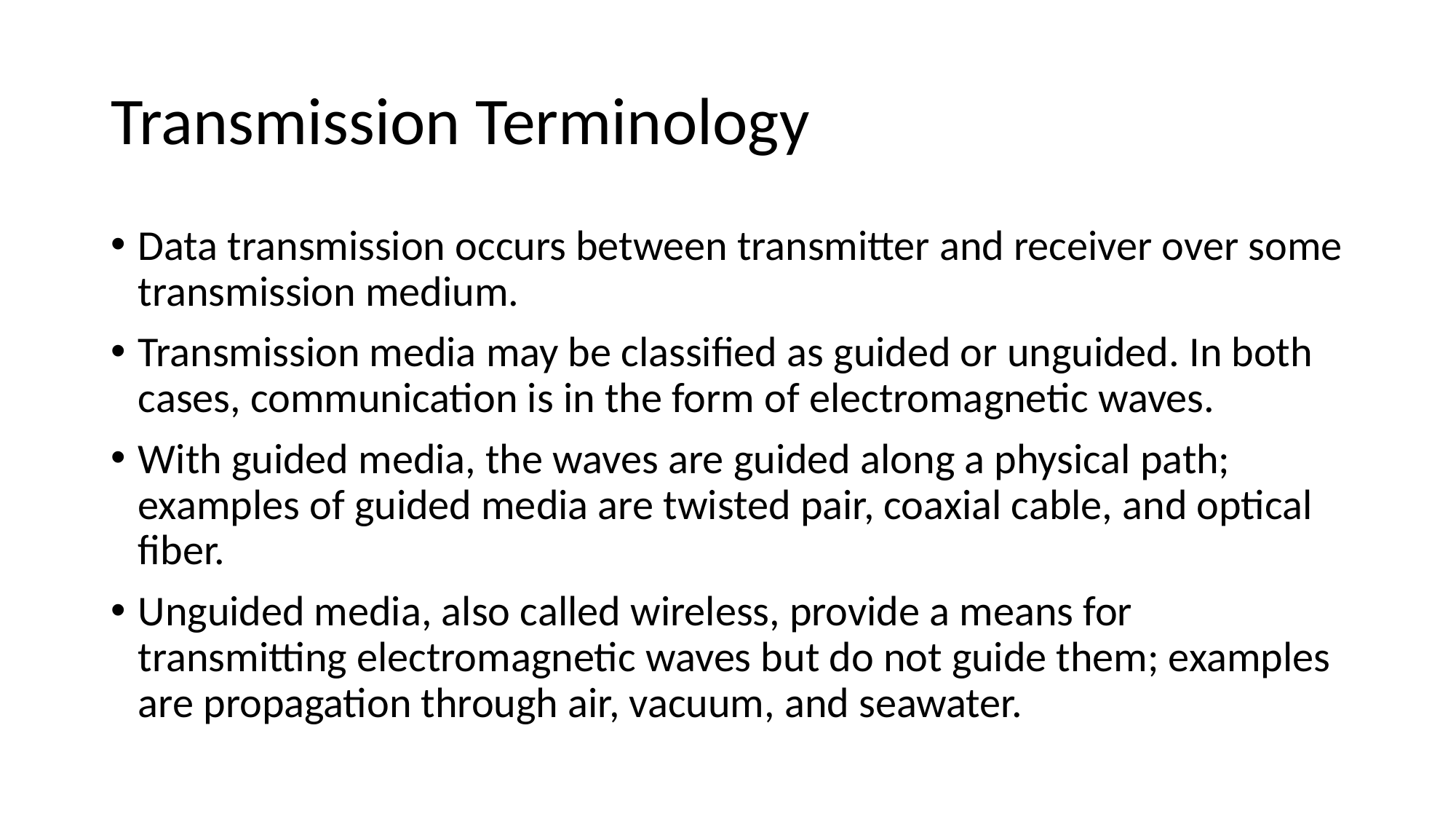

# Transmission Terminology
Data transmission occurs between transmitter and receiver over some transmission medium.
Transmission media may be classified as guided or unguided. In both cases, communication is in the form of electromagnetic waves.
With guided media, the waves are guided along a physical path; examples of guided media are twisted pair, coaxial cable, and optical fiber.
Unguided media, also called wireless, provide a means for transmitting electromagnetic waves but do not guide them; examples are propagation through air, vacuum, and seawater.